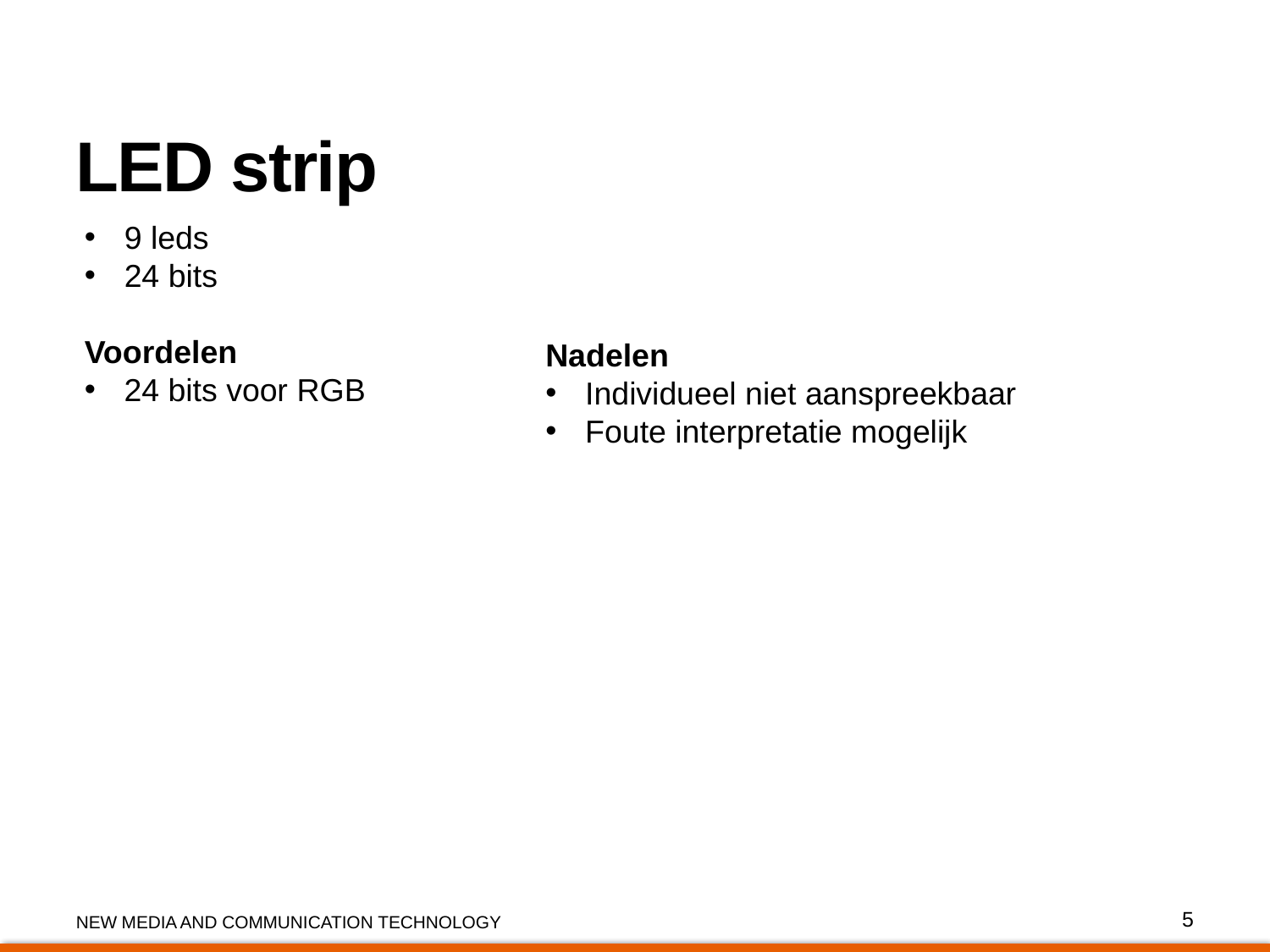

# LED strip
9 leds
24 bits
Voordelen
24 bits voor RGB
Nadelen
Individueel niet aanspreekbaar
Foute interpretatie mogelijk
5